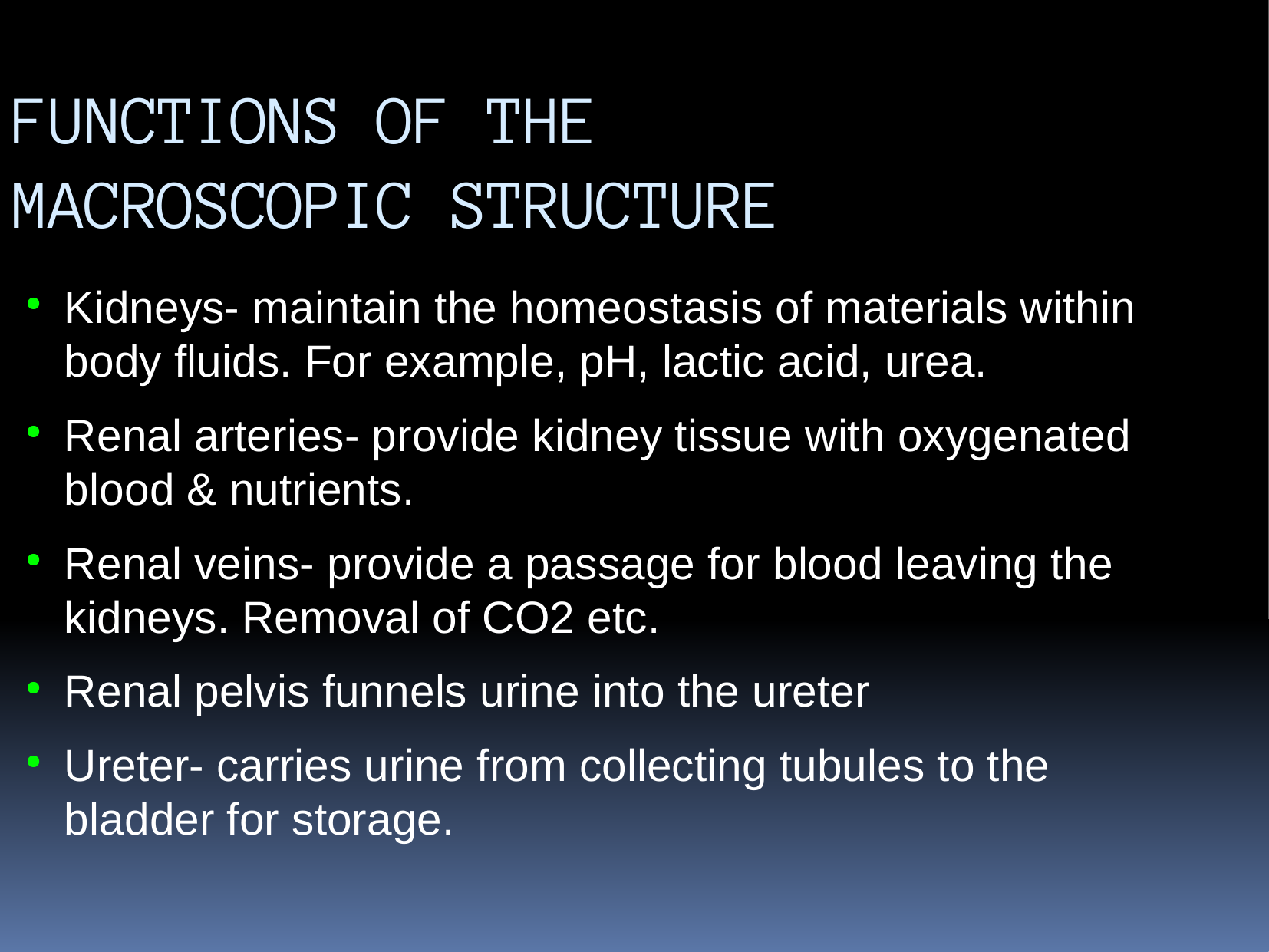

FUNCTIONS OF THE MACROSCOPIC STRUCTURE
Kidneys- maintain the homeostasis of materials within body fluids. For example, pH, lactic acid, urea.
Renal arteries- provide kidney tissue with oxygenated blood & nutrients.
Renal veins- provide a passage for blood leaving the kidneys. Removal of CO2 etc.
Renal pelvis funnels urine into the ureter
Ureter- carries urine from collecting tubules to the bladder for storage.